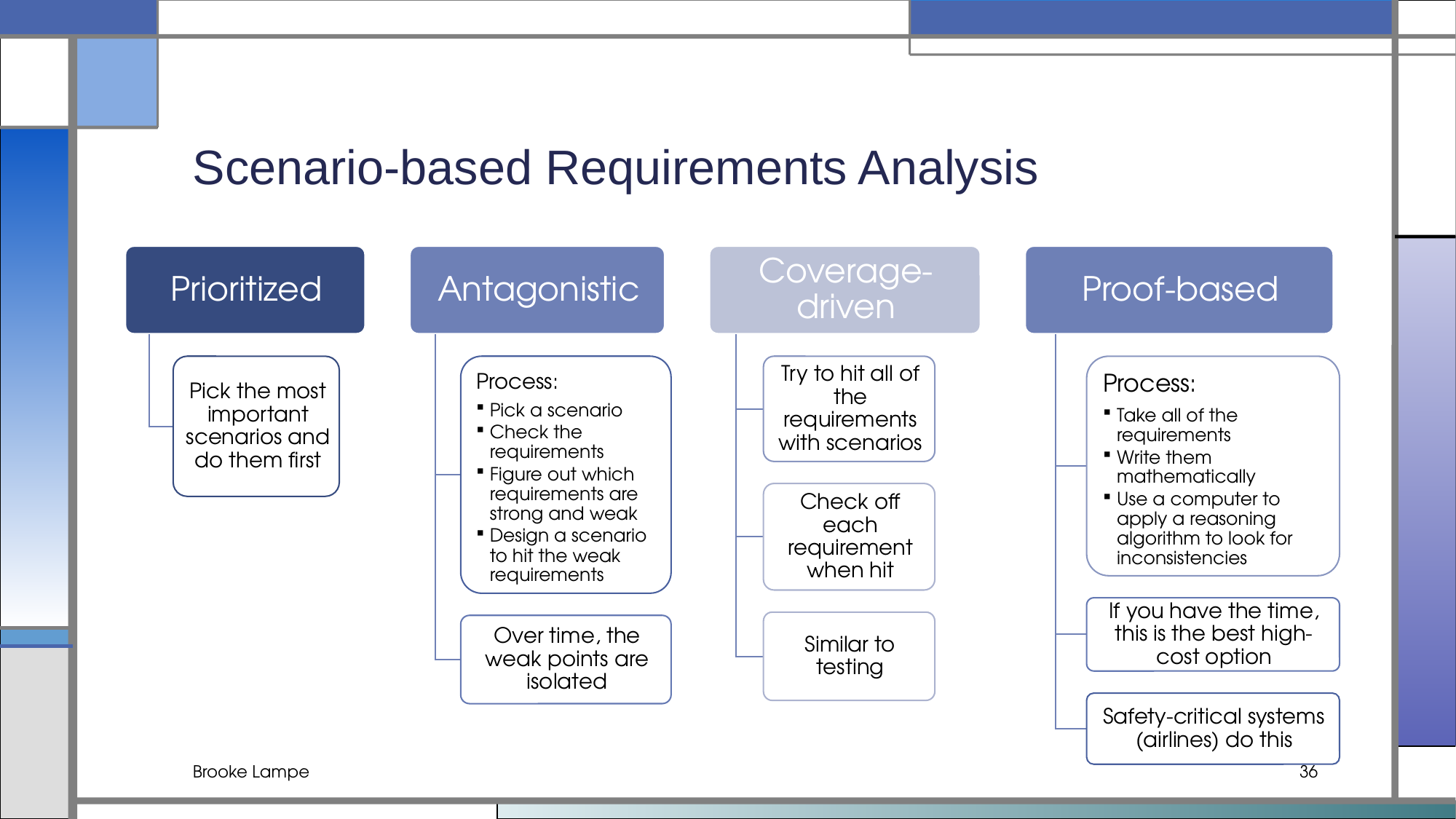

# Scenario-based Requirements Analysis
Prioritized
Pick the most important scenarios and do them first
Antagonistic
Process:
Pick a scenario
Check the requirements
Figure out which requirements are strong and weak
Design a scenario to hit the weak requirements
Over time, the weak points are isolated
Coverage-driven
Try to hit all of the requirements with scenarios
Check off each requirement when hit
Similar to testing
Proof-based
Process:
Take all of the requirements
Write them mathematically
Use a computer to apply a reasoning algorithm to look for inconsistencies
If you have the time, this is the best high-cost option
Safety-critical systems (airlines) do this
Brooke Lampe
36